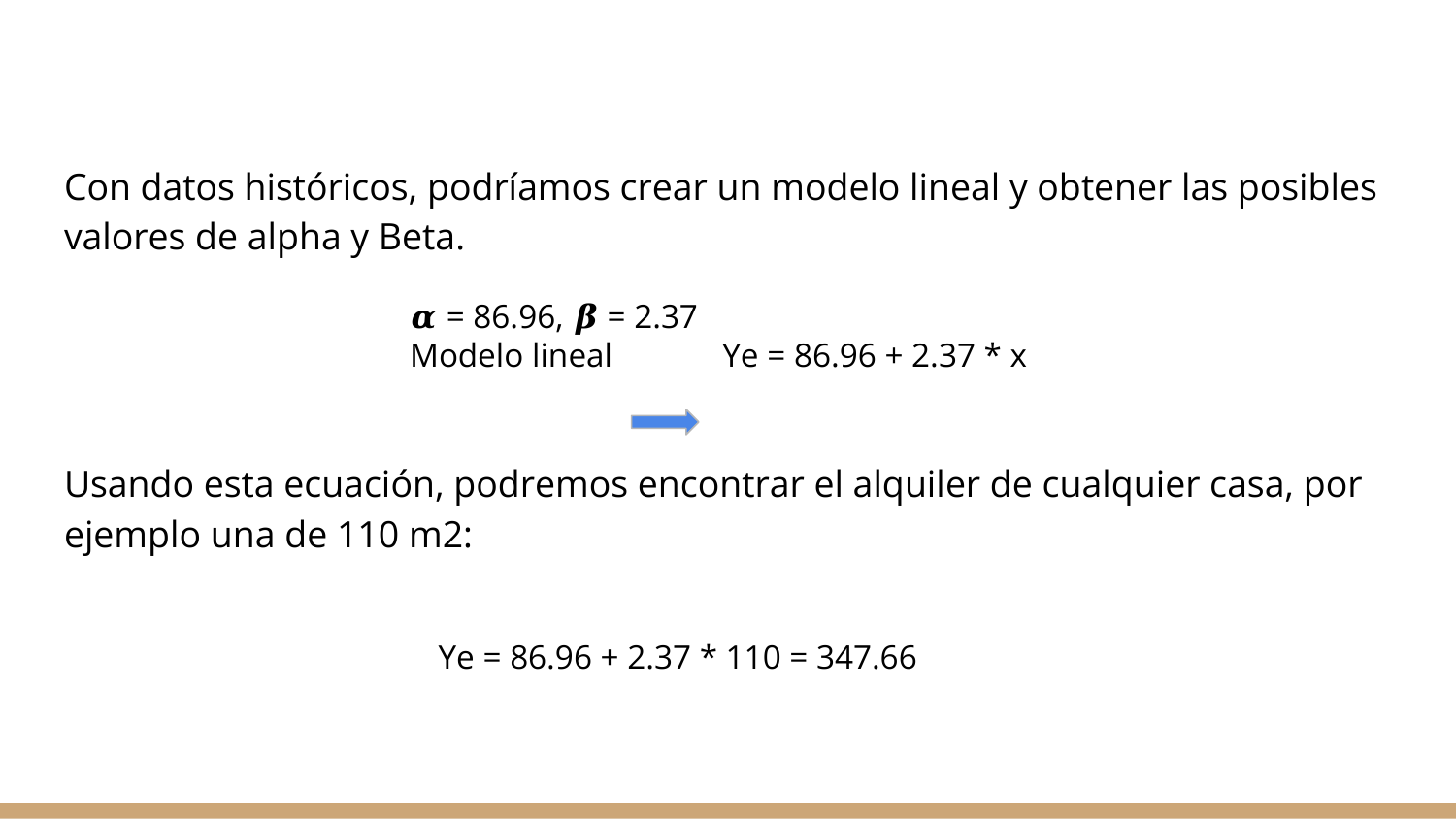

Con datos históricos, podríamos crear un modelo lineal y obtener las posibles valores de alpha y Beta.

Usando esta ecuación, podremos encontrar el alquiler de cualquier casa, por ejemplo una de 110 m2:

𝜶 = 86.96, 𝜷 = 2.37
Modelo lineal             Ye = 86.96 + 2.37 * x

      Ye = 86.96 + 2.37 * 110 = 347.66